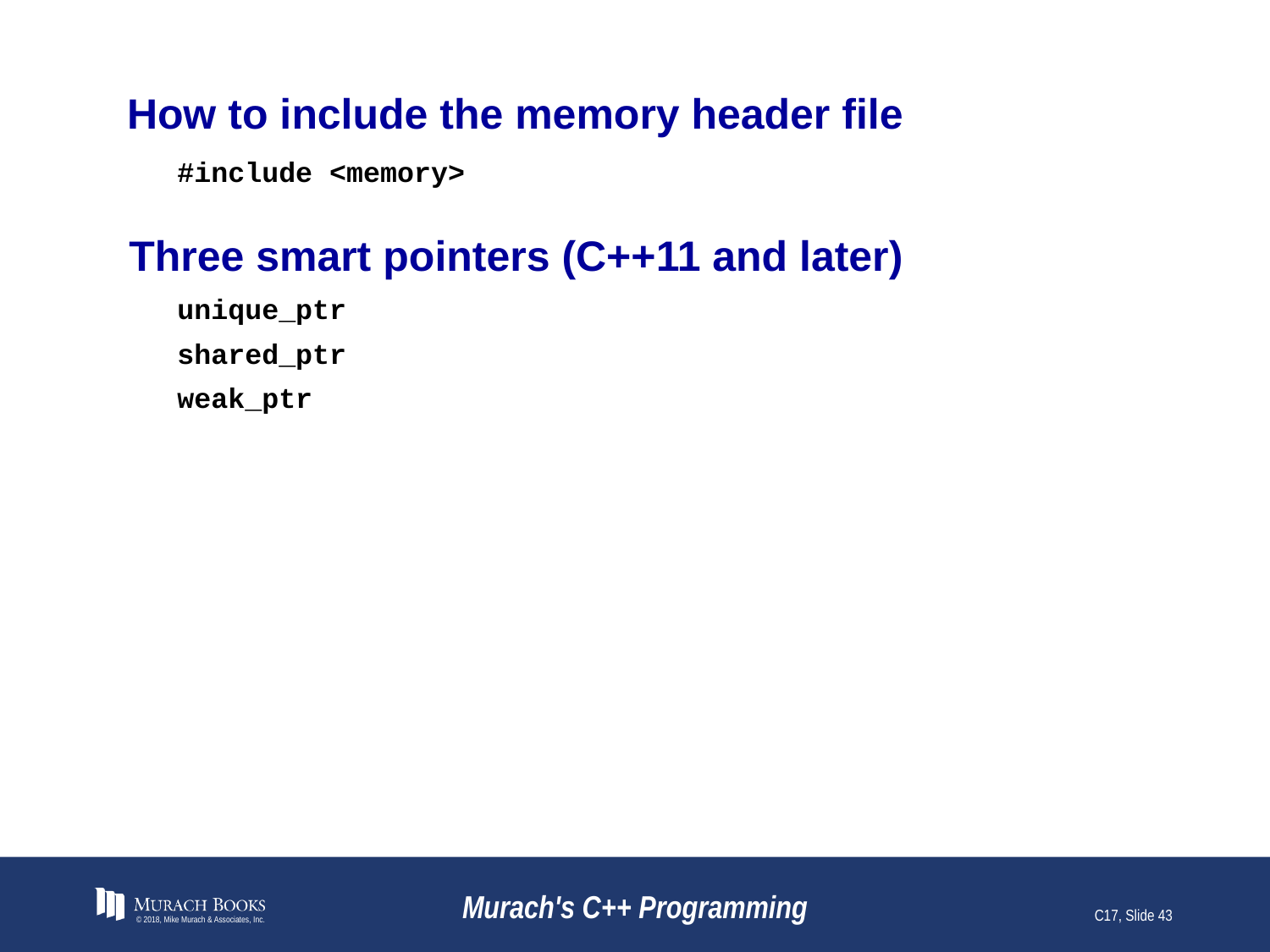

# How to include the memory header file
#include <memory>
Three smart pointers (C++11 and later)
unique_ptr
shared_ptr
weak_ptr

© 2018, Mike Murach & Associates, Inc.
Murach's C++ Programming

C17, Slide 43